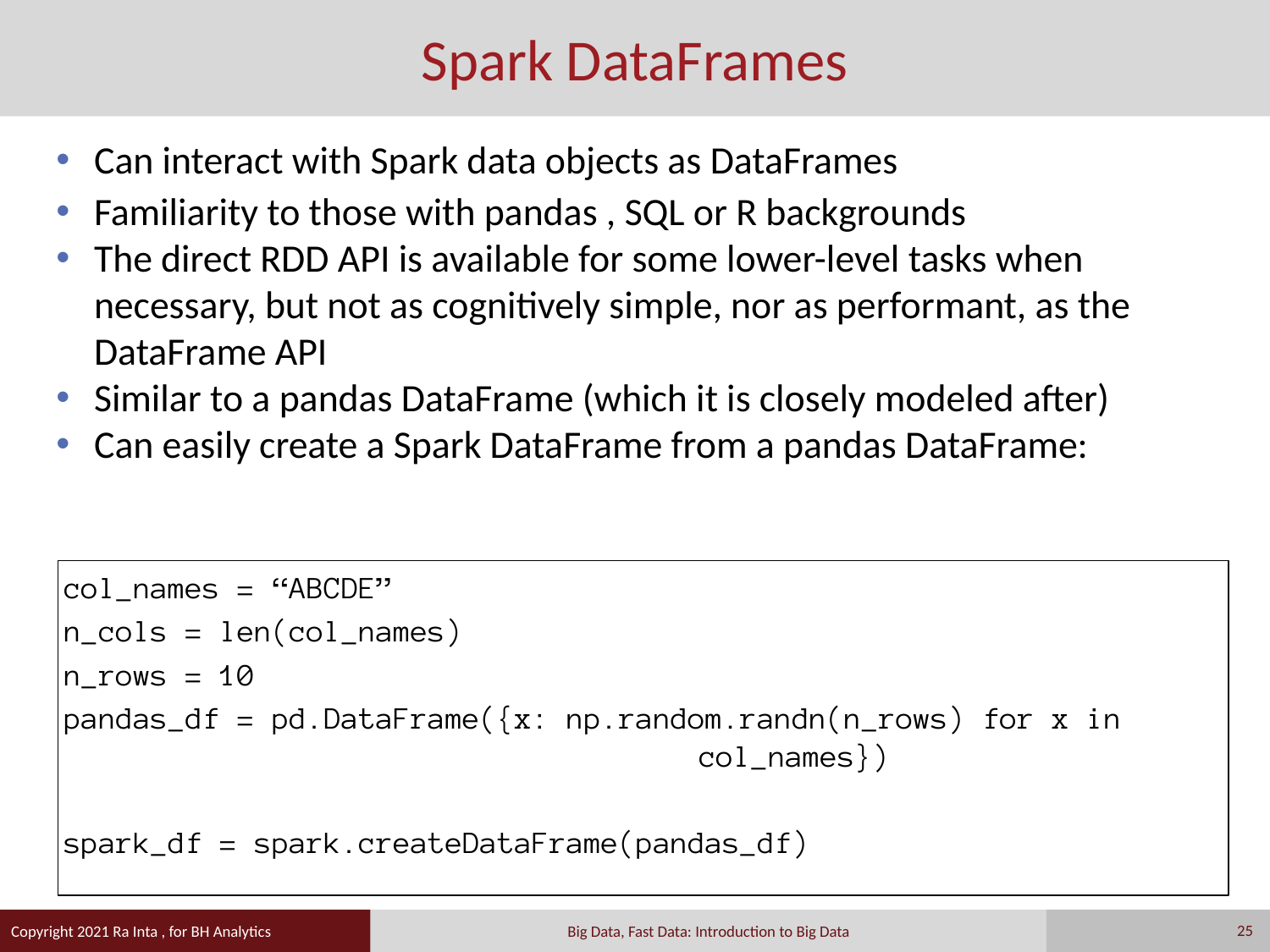

# Spark DataFrames
Can interact with Spark data objects as DataFrames
Familiarity to those with pandas , SQL or R backgrounds
The direct RDD API is available for some lower-level tasks when necessary, but not as cognitively simple, nor as performant, as the DataFrame API
Similar to a pandas DataFrame (which it is closely modeled after)
Can easily create a Spark DataFrame from a pandas DataFrame:
col_names = “ABCDE”
n_cols = len(col_names)
n_rows = 10
pandas_df = pd.DataFrame({x: np.random.randn(n_rows) for x in 						col_names})

spark_df = spark.createDataFrame(pandas_df)
25